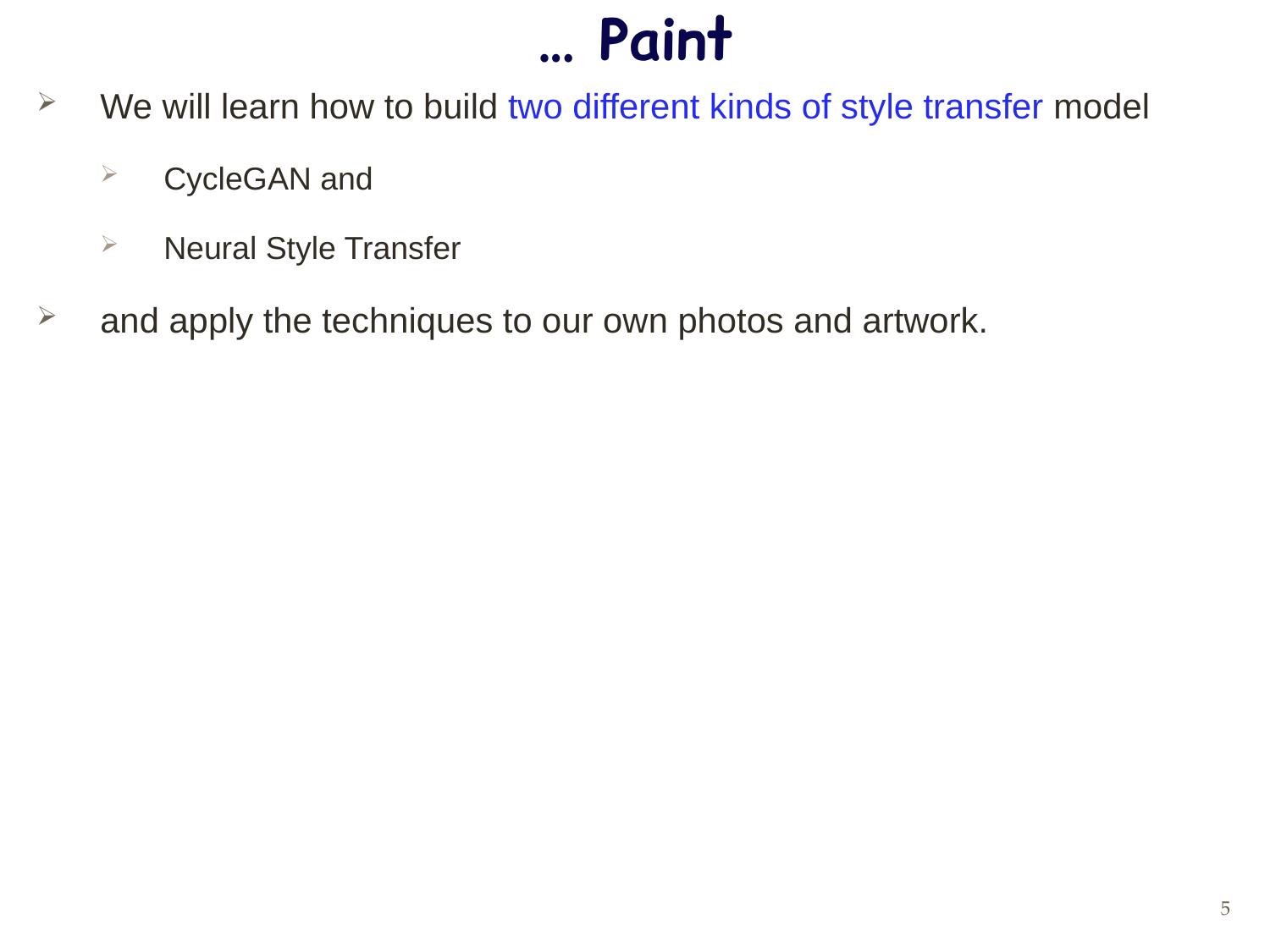

# … Paint
We will learn how to build two different kinds of style transfer model
CycleGAN and
Neural Style Transfer
and apply the techniques to our own photos and artwork.
5